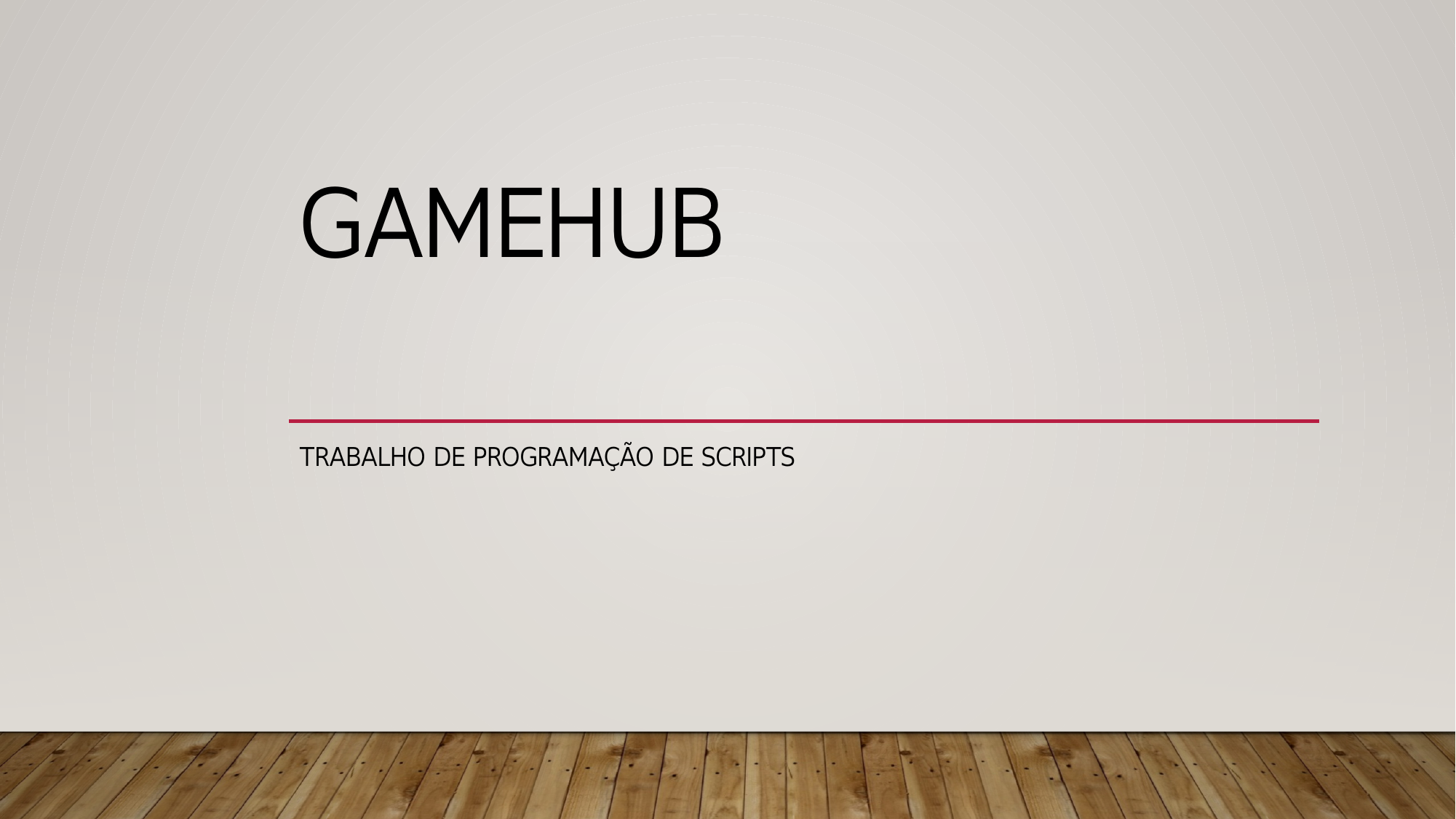

# Gamehub
Trabalho de programação De scripts